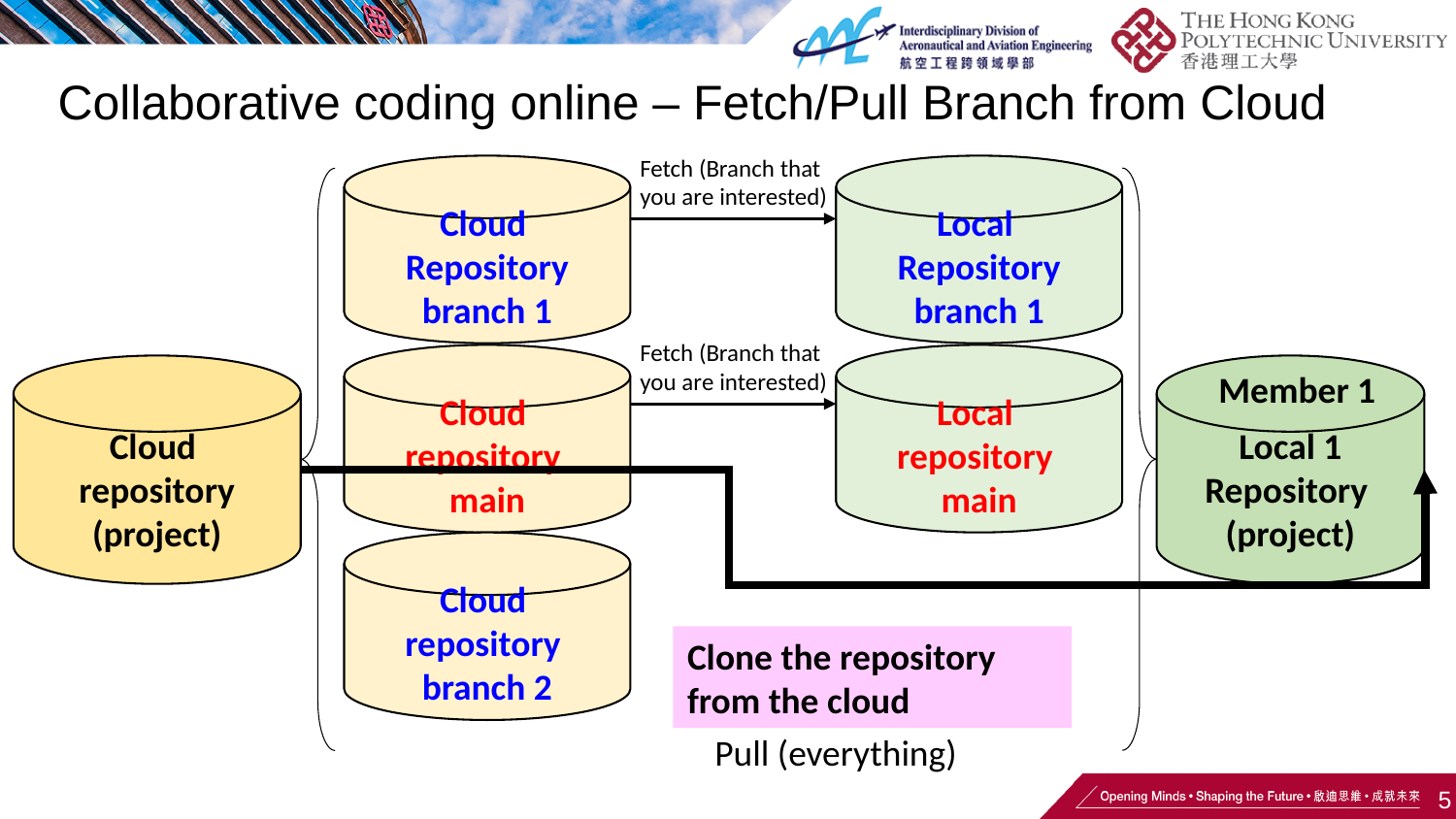

# Collaborative coding online – Fetch/Pull Branch from Cloud
Fetch (Branch that you are interested)
Cloud
Repository
branch 1
Local
Repository
branch 1

Fetch (Branch that you are interested)
Cloud
repository
main
Local
repository
main
Cloud
repository (project)
Local 1
Repository  (project)
Member 1
Cloud
repository
branch 2
Clone the repository from the cloud
Pull (everything)
5